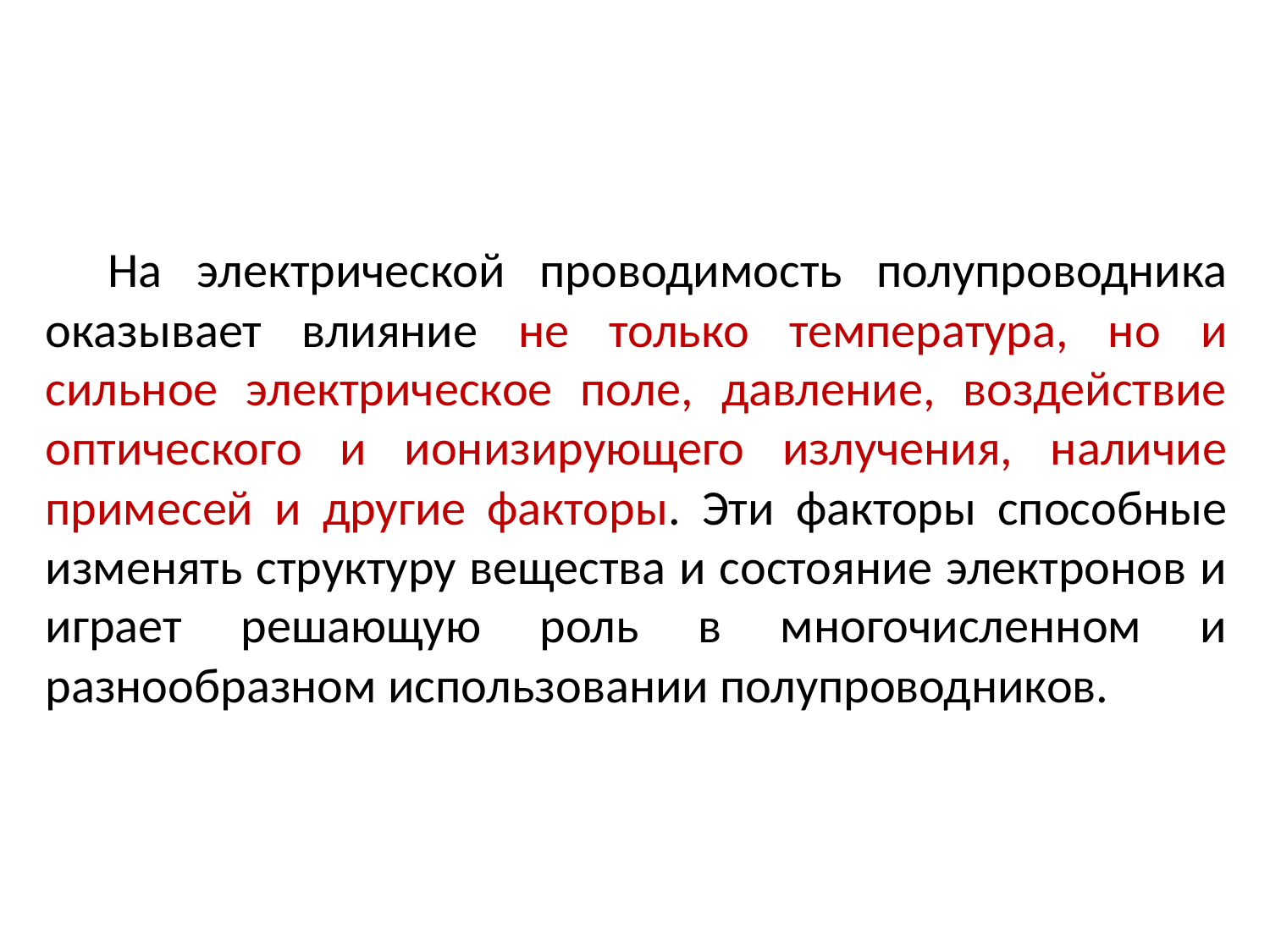

На электрической проводимость полупроводника оказывает влияние не только температура, но и сильное электрическое поле, давление, воздействие оптического и ионизирующего излучения, наличие примесей и другие факторы. Эти факторы способные изменять структуру вещества и состояние электронов и играет решающую роль в многочисленном и разнообразном использовании полупроводников.